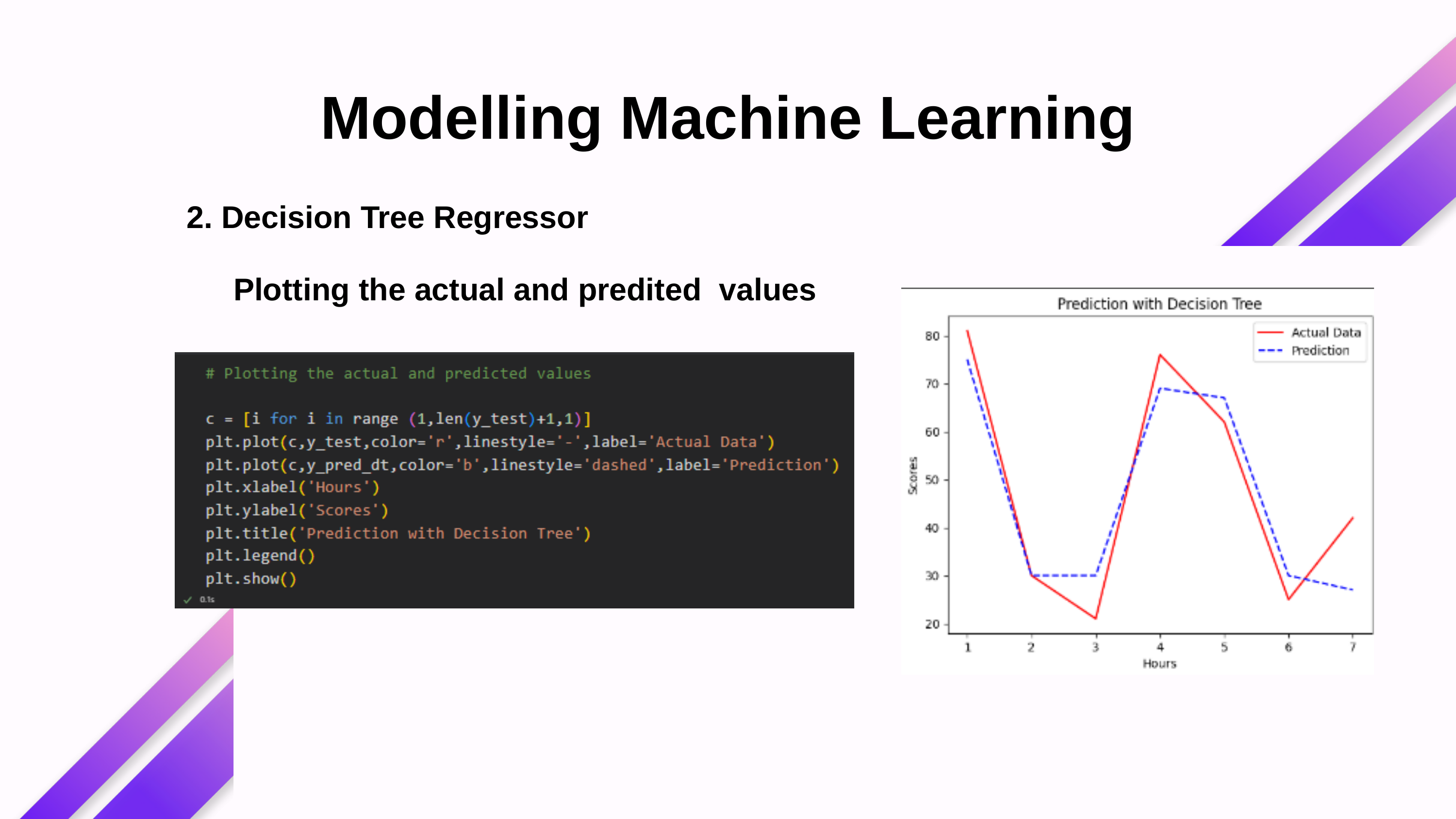

Modelling Machine Learning
2. Decision Tree Regressor
Plotting the actual and predited  values